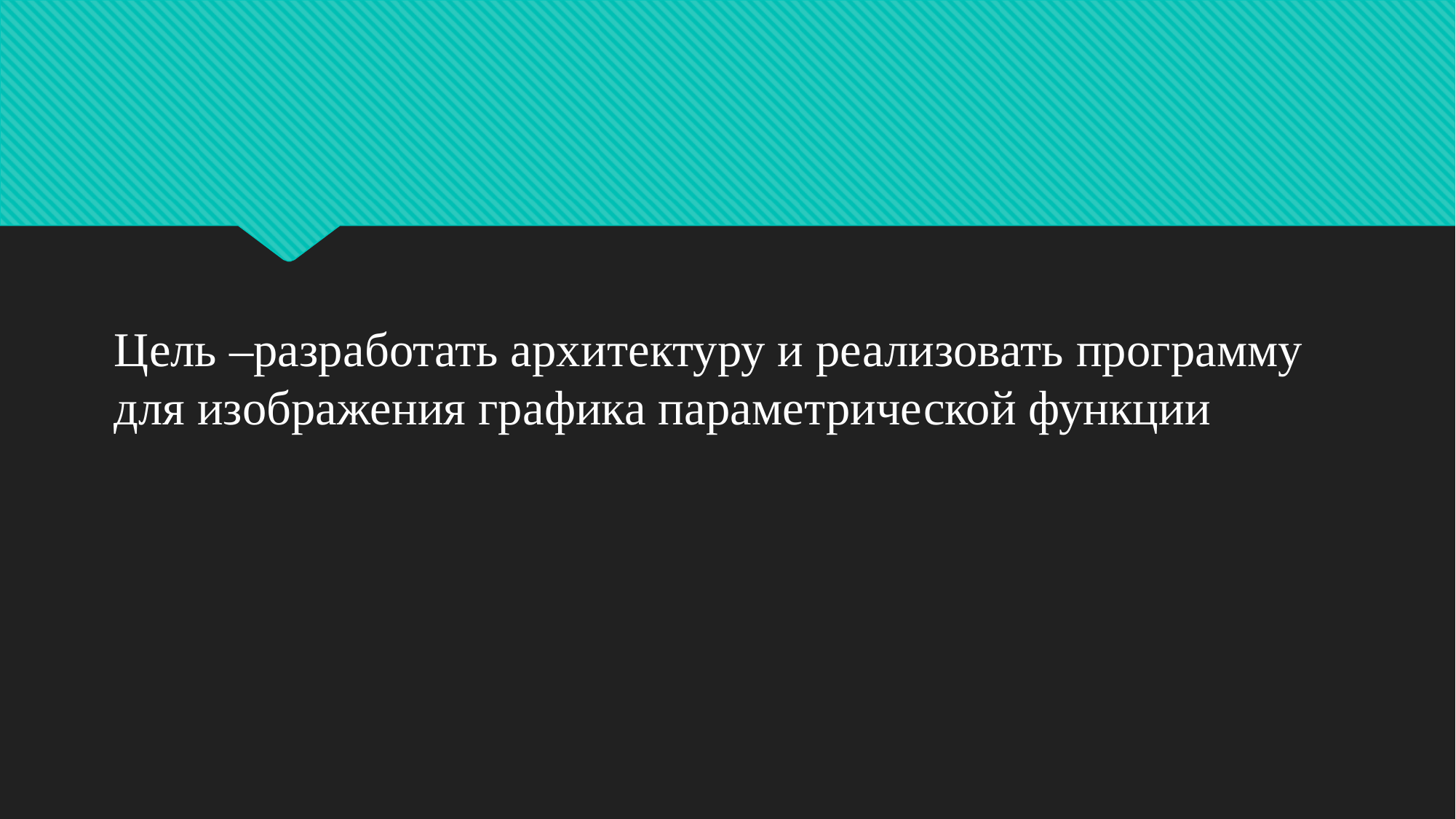

Цель –разработать архитектуру и реализовать программу
для изображения графика параметрической функции